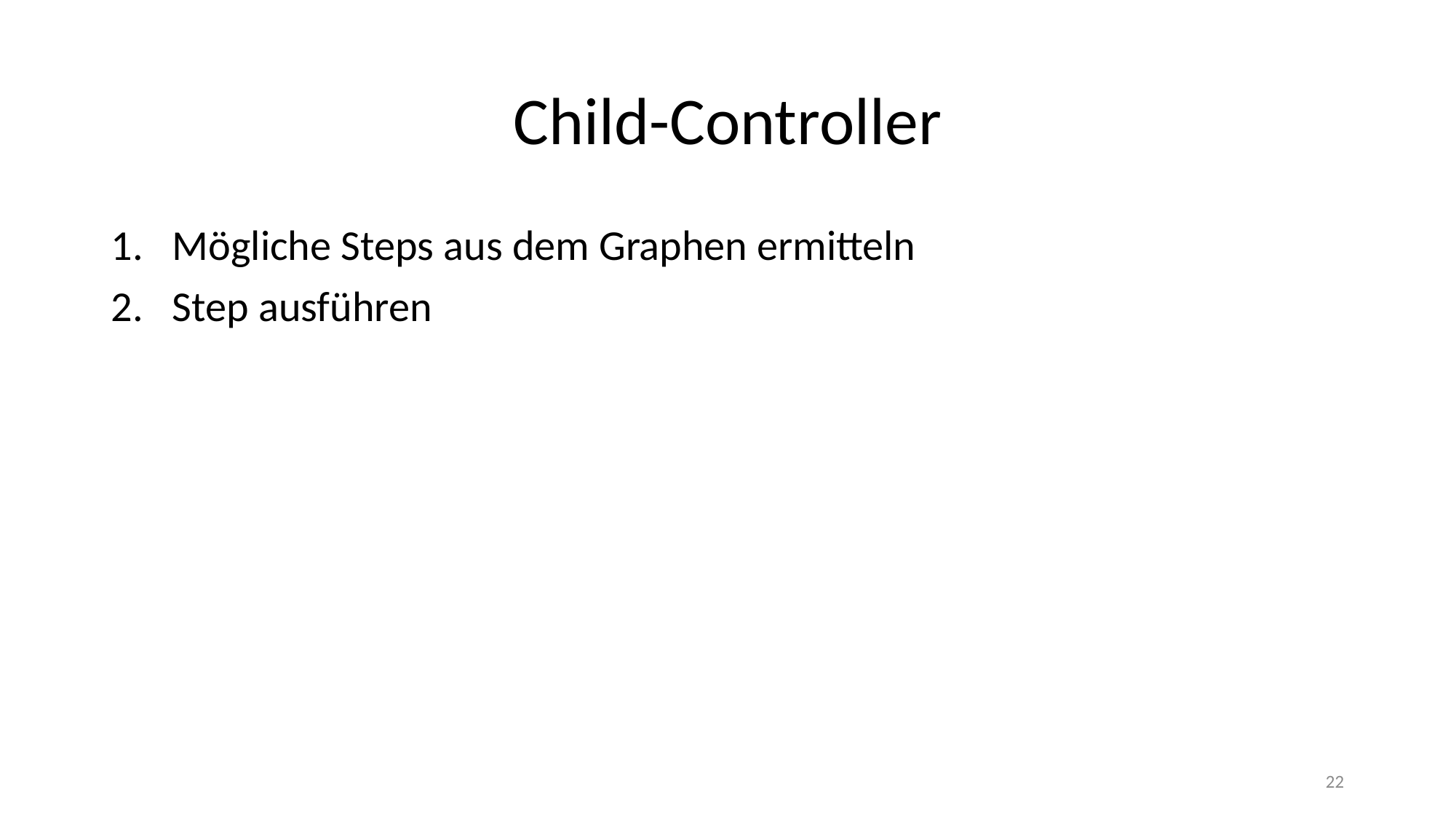

# Child-Controller
Mögliche Steps aus dem Graphen ermitteln
Step ausführen
22